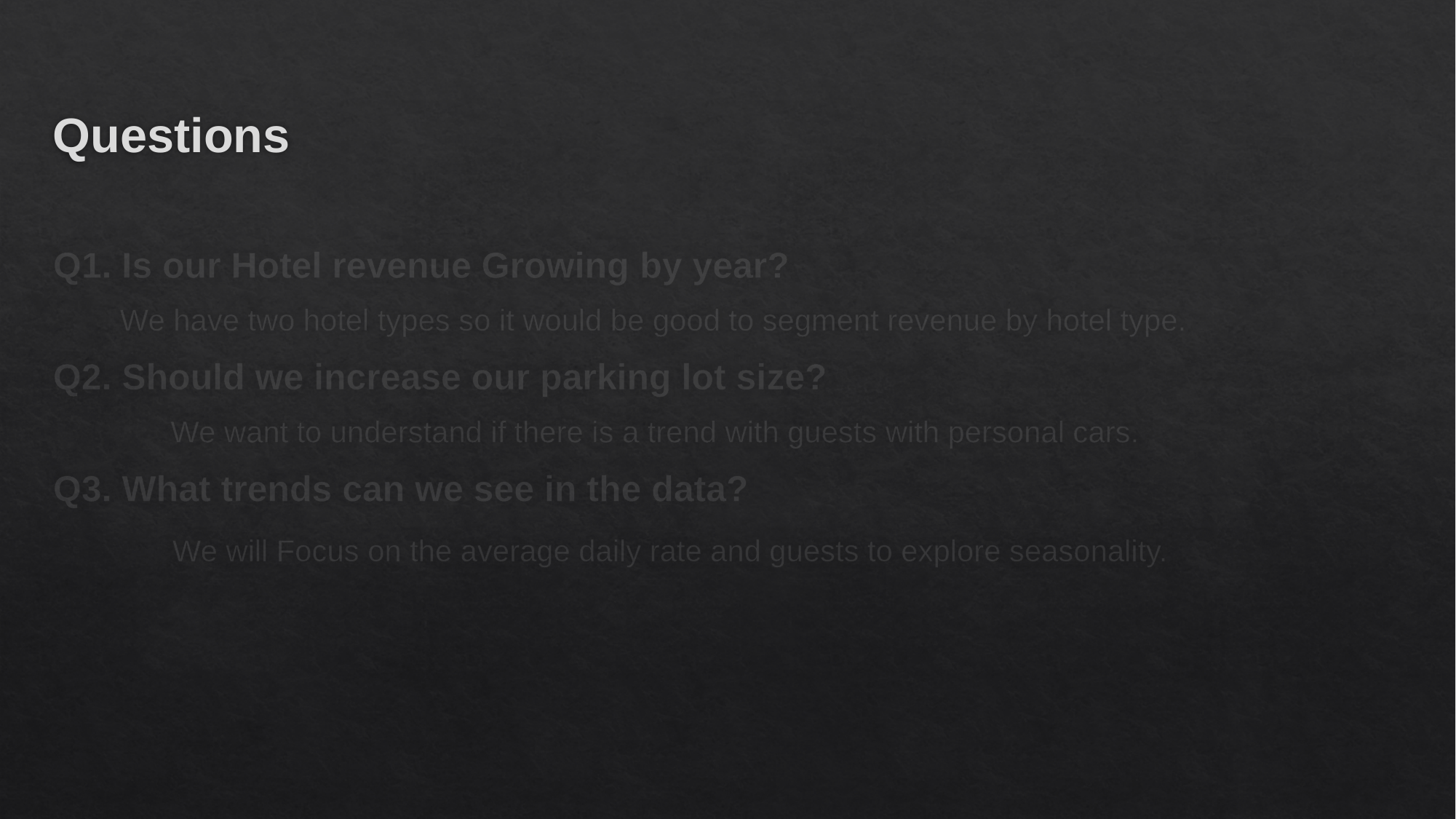

# Questions
Q1. Is our Hotel revenue Growing by year?
        We have two hotel types so it would be good to segment revenue by hotel type.
Q2. Should we increase our parking lot size?
	 We want to understand if there is a trend with guests with personal cars.
Q3. What trends can we see in the data?
   	 We will Focus on the average daily rate and guests to explore seasonality.